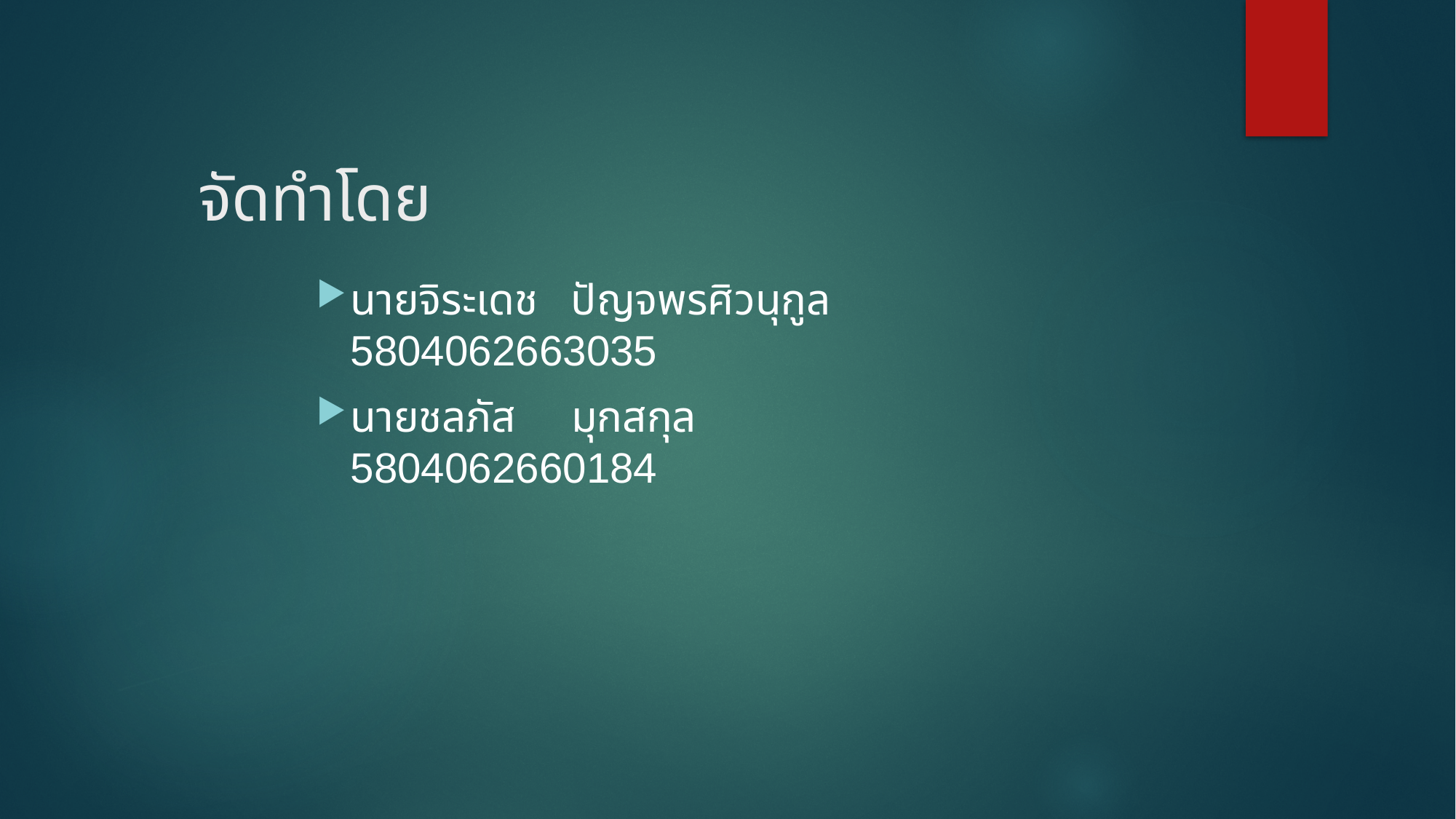

# จัดทำโดย
นายจิระเดช   ปัญจพรศิวนุกูล      5804062663035
นายชลภัส     มุกสกุล	  	    5804062660184